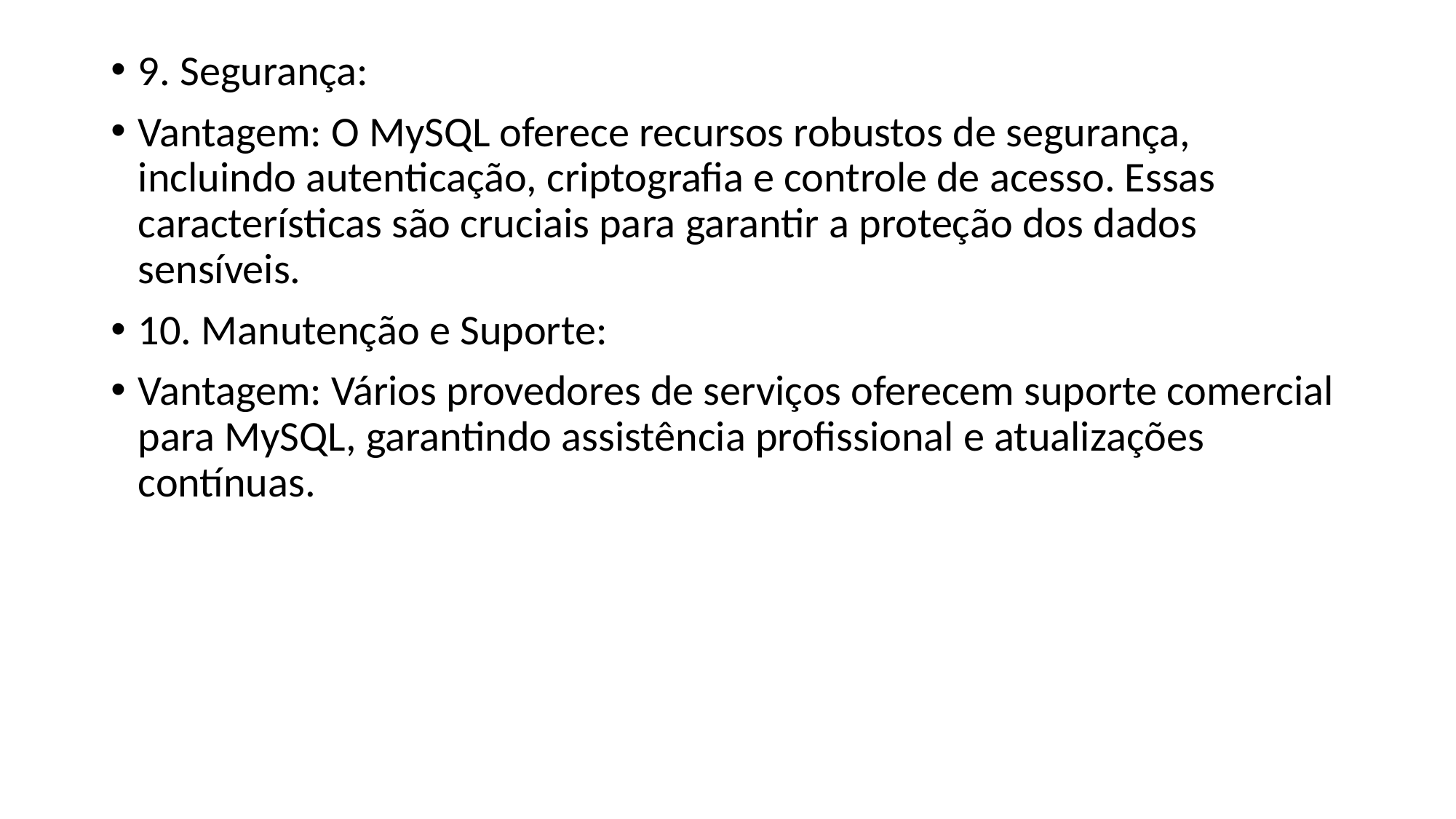

9. Segurança:
Vantagem: O MySQL oferece recursos robustos de segurança, incluindo autenticação, criptografia e controle de acesso. Essas características são cruciais para garantir a proteção dos dados sensíveis.
10. Manutenção e Suporte:
Vantagem: Vários provedores de serviços oferecem suporte comercial para MySQL, garantindo assistência profissional e atualizações contínuas.